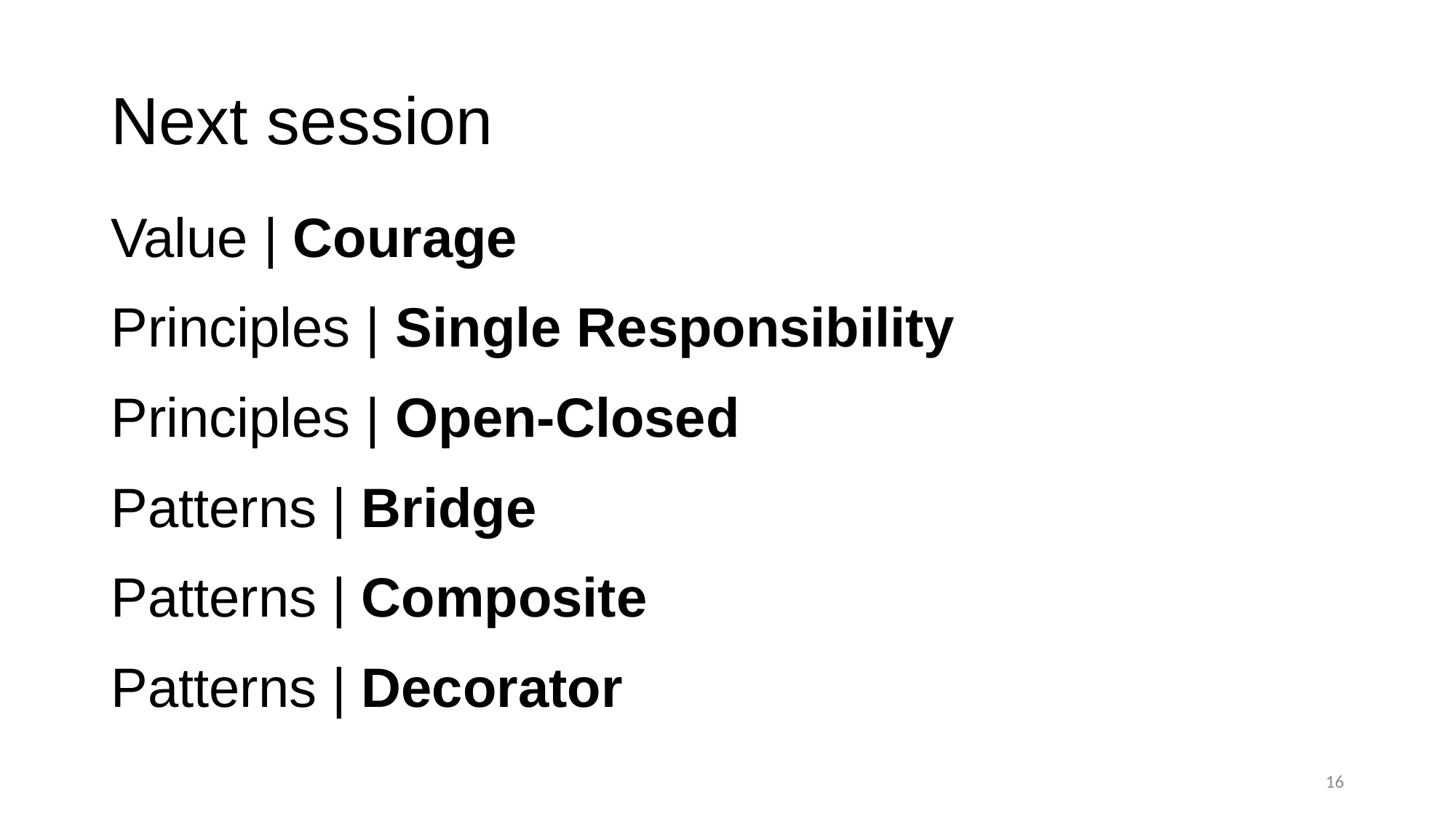

# Next session
Value | Courage
Principles | Single Responsibility
Principles | Open-Closed
Patterns | Bridge
Patterns | Composite
Patterns | Decorator
16